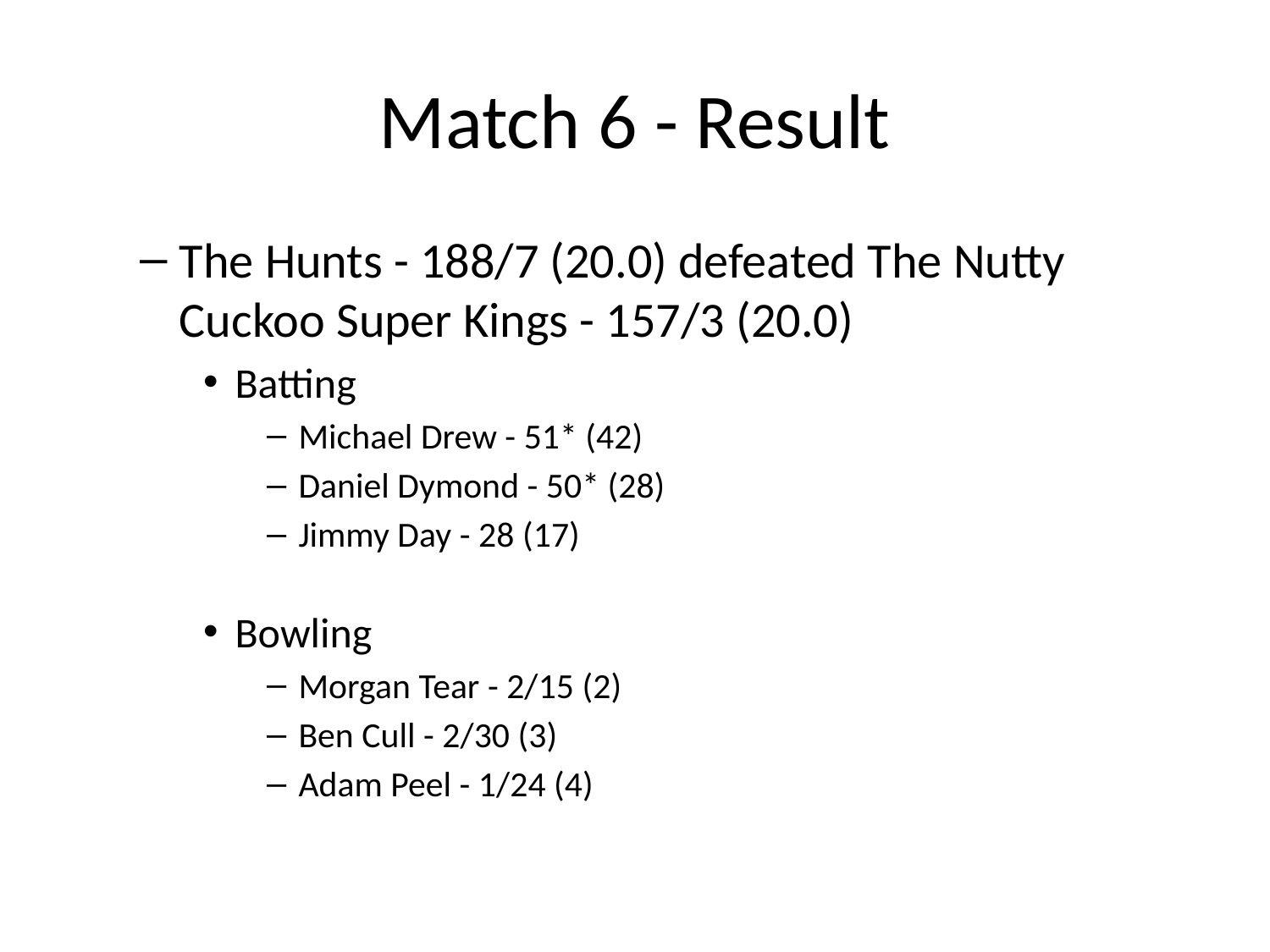

# Match 6 - Result
The Hunts - 188/7 (20.0) defeated The Nutty Cuckoo Super Kings - 157/3 (20.0)
Batting
Michael Drew - 51* (42)
Daniel Dymond - 50* (28)
Jimmy Day - 28 (17)
Bowling
Morgan Tear - 2/15 (2)
Ben Cull - 2/30 (3)
Adam Peel - 1/24 (4)